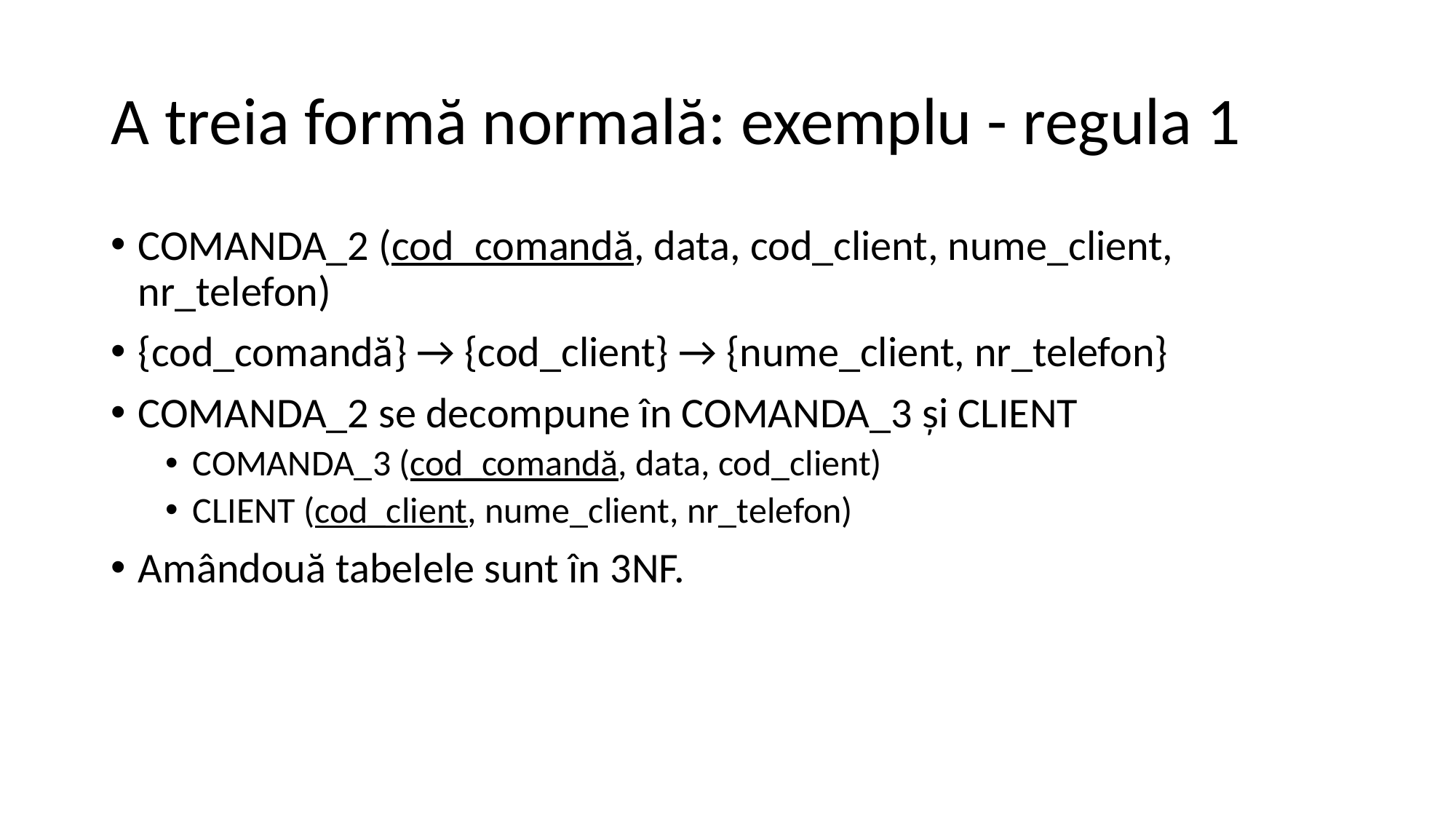

# A treia formă normală: exemplu - regula 1
COMANDA_2 (cod_comandă, data, cod_client, nume_client, nr_telefon)
{cod_comandă} → {cod_client} → {nume_client, nr_telefon}
COMANDA_2 se decompune în COMANDA_3 şi CLIENT
COMANDA_3 (cod_comandă, data, cod_client)
CLIENT (cod_client, nume_client, nr_telefon)
Amândouă tabelele sunt în 3NF.